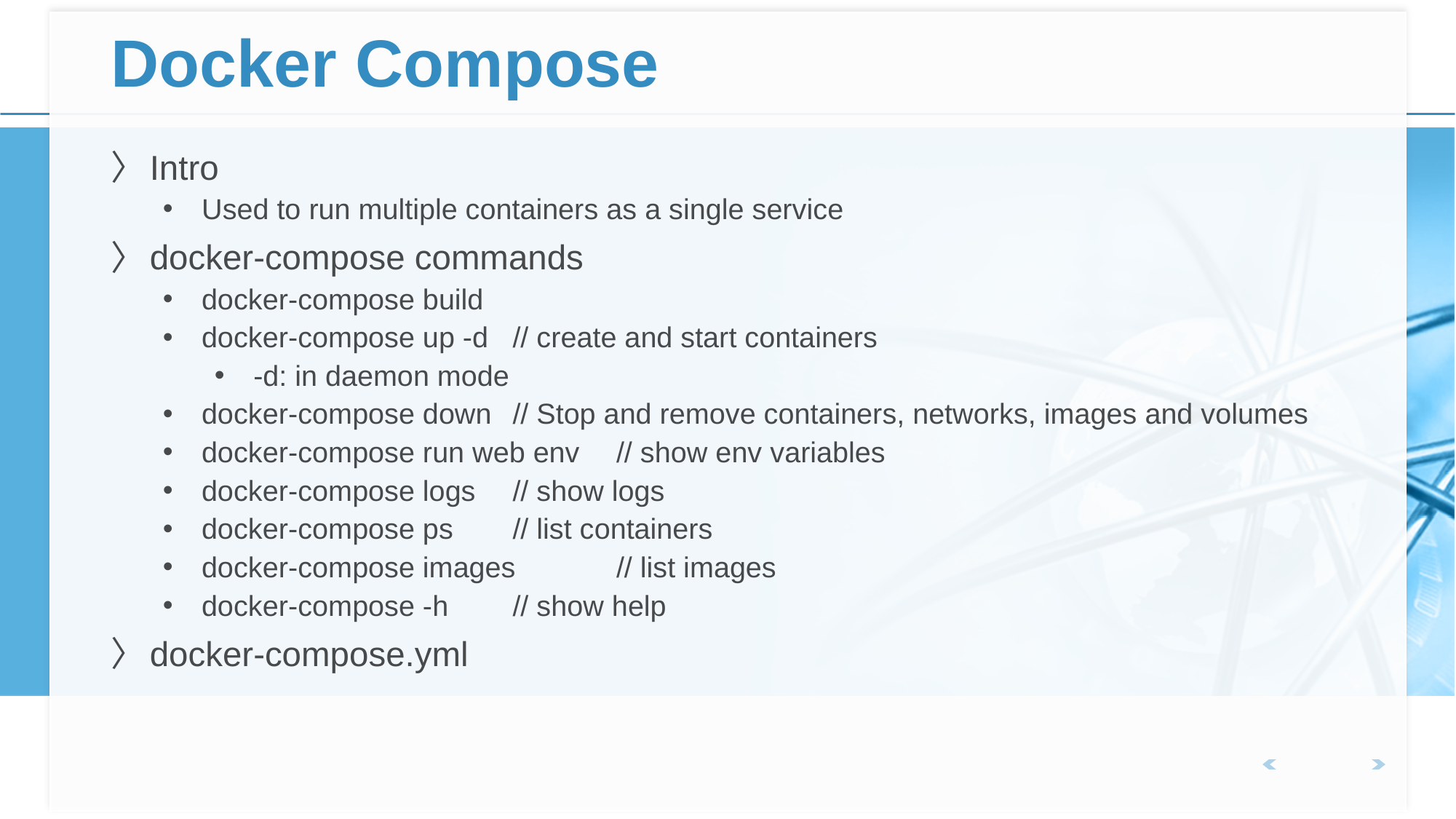

# Docker Compose
Intro
Used to run multiple containers as a single service
docker-compose commands
docker-compose build
docker-compose up -d	// create and start containers
-d: in daemon mode
docker-compose down	// Stop and remove containers, networks, images and volumes
docker-compose run web env	// show env variables
docker-compose logs	// show logs
docker-compose ps	// list containers
docker-compose images	// list images
docker-compose -h		// show help
docker-compose.yml